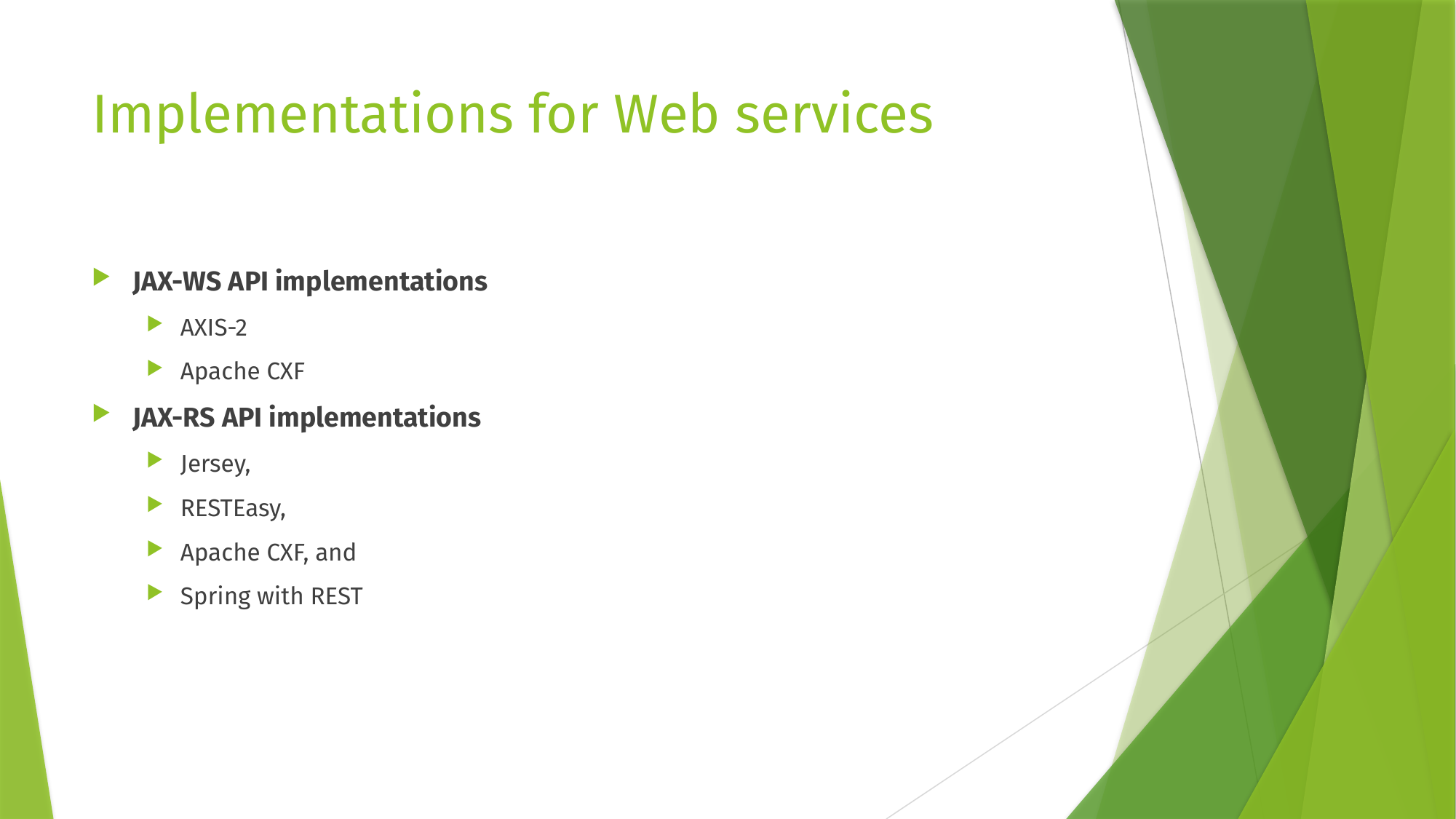

# Implementations for Web services
JAX-WS API implementations
AXIS-2
Apache CXF
JAX-RS API implementations
Jersey,
RESTEasy,
Apache CXF, and
Spring with REST